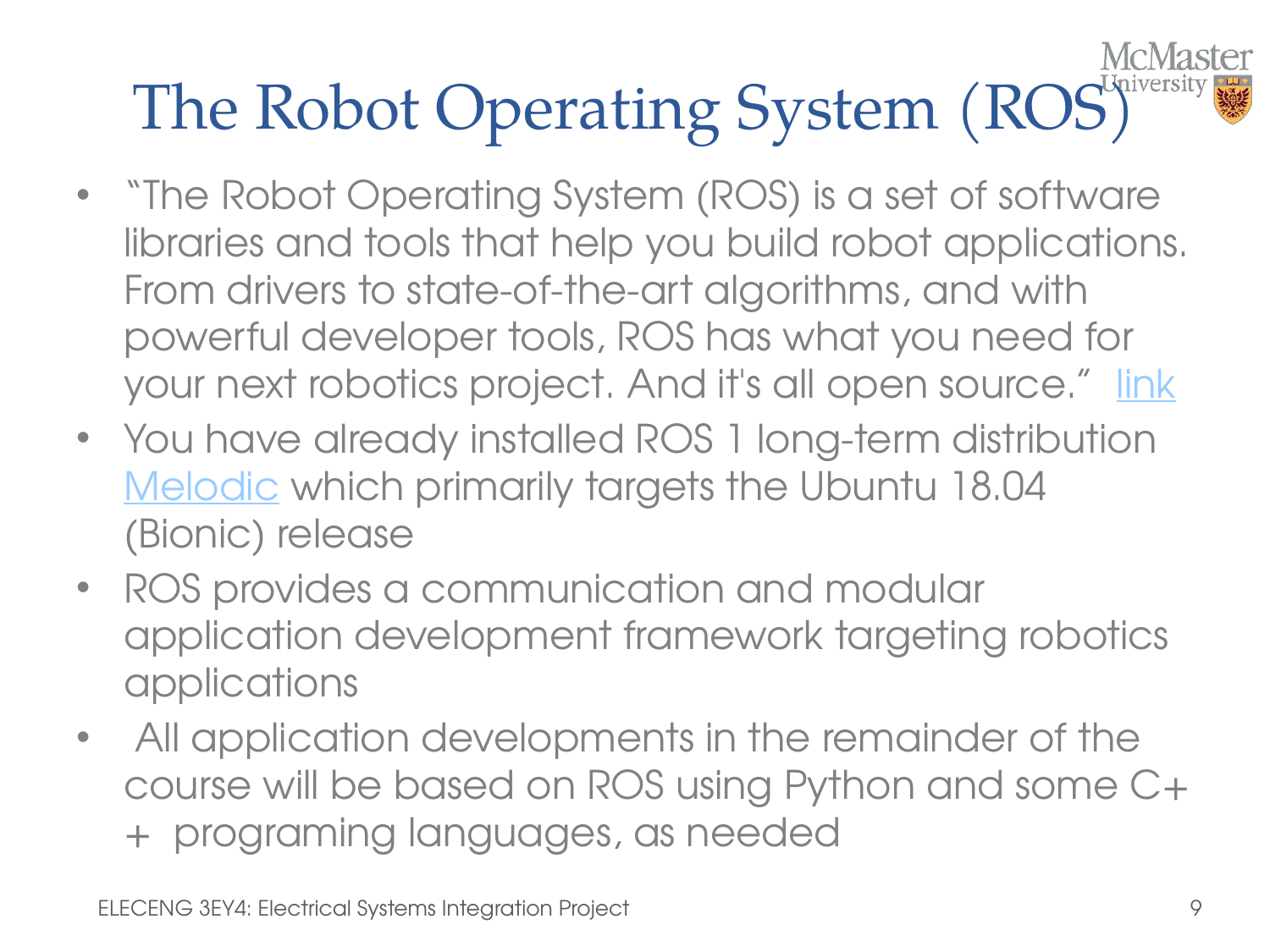

# The Robot Operating System (ROS)
“The Robot Operating System (ROS) is a set of software libraries and tools that help you build robot applications. From drivers to state-of-the-art algorithms, and with powerful developer tools, ROS has what you need for your next robotics project. And it's all open source.”  link
You have already installed ROS 1 long-term distribution Melodic which primarily targets the Ubuntu 18.04 (Bionic) release
ROS provides a communication and modular application development framework targeting robotics applications
 All application developments in the remainder of the course will be based on ROS using Python and some C++  programing languages, as needed
ELECENG 3EY4: Electrical Systems Integration Project
9